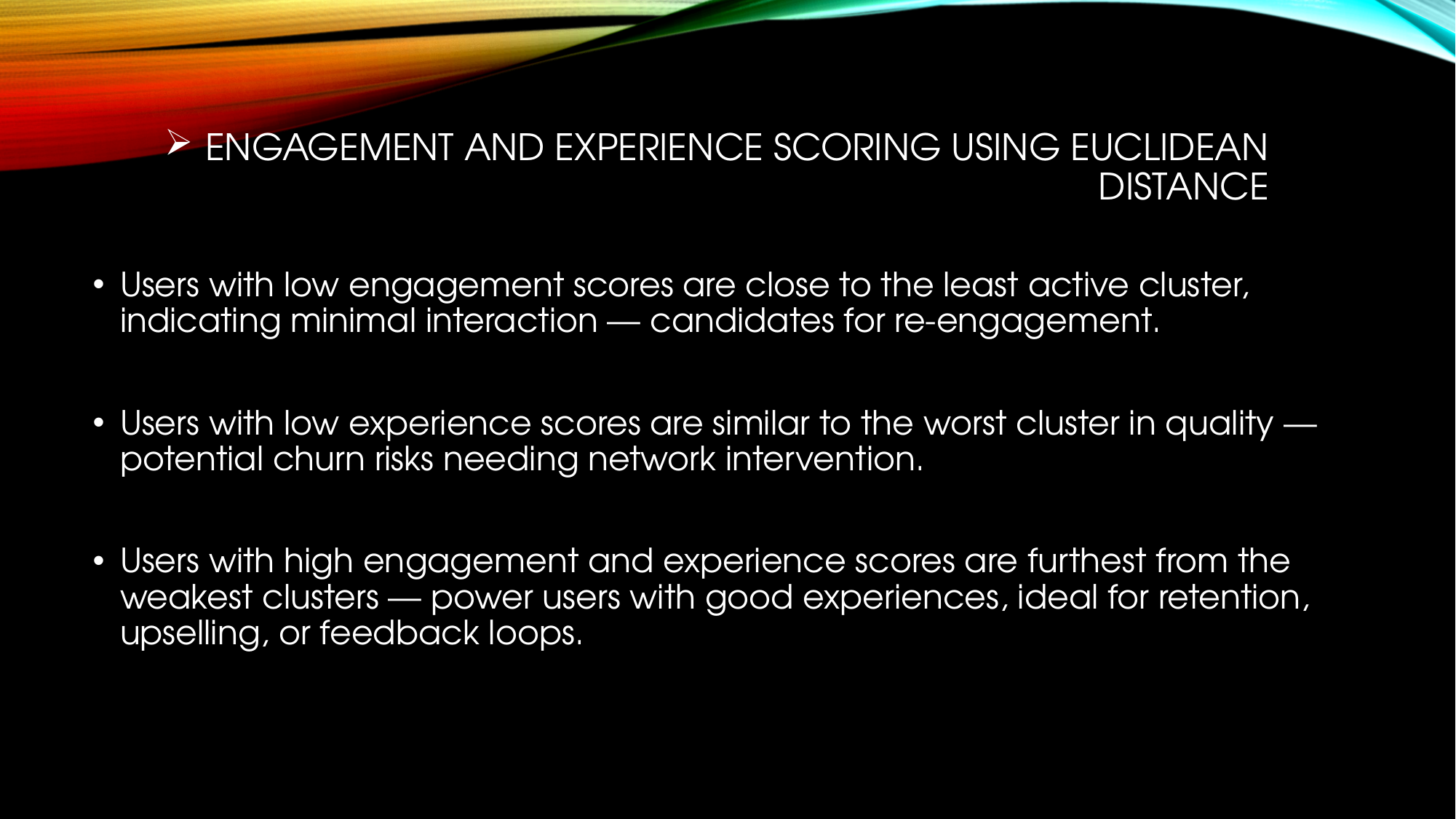

# Engagement and Experience Scoring Using Euclidean Distance
Users with low engagement scores are close to the least active cluster, indicating minimal interaction — candidates for re-engagement.

Users with low experience scores are similar to the worst cluster in quality — potential churn risks needing network intervention.

Users with high engagement and experience scores are furthest from the weakest clusters — power users with good experiences, ideal for retention, upselling, or feedback loops.